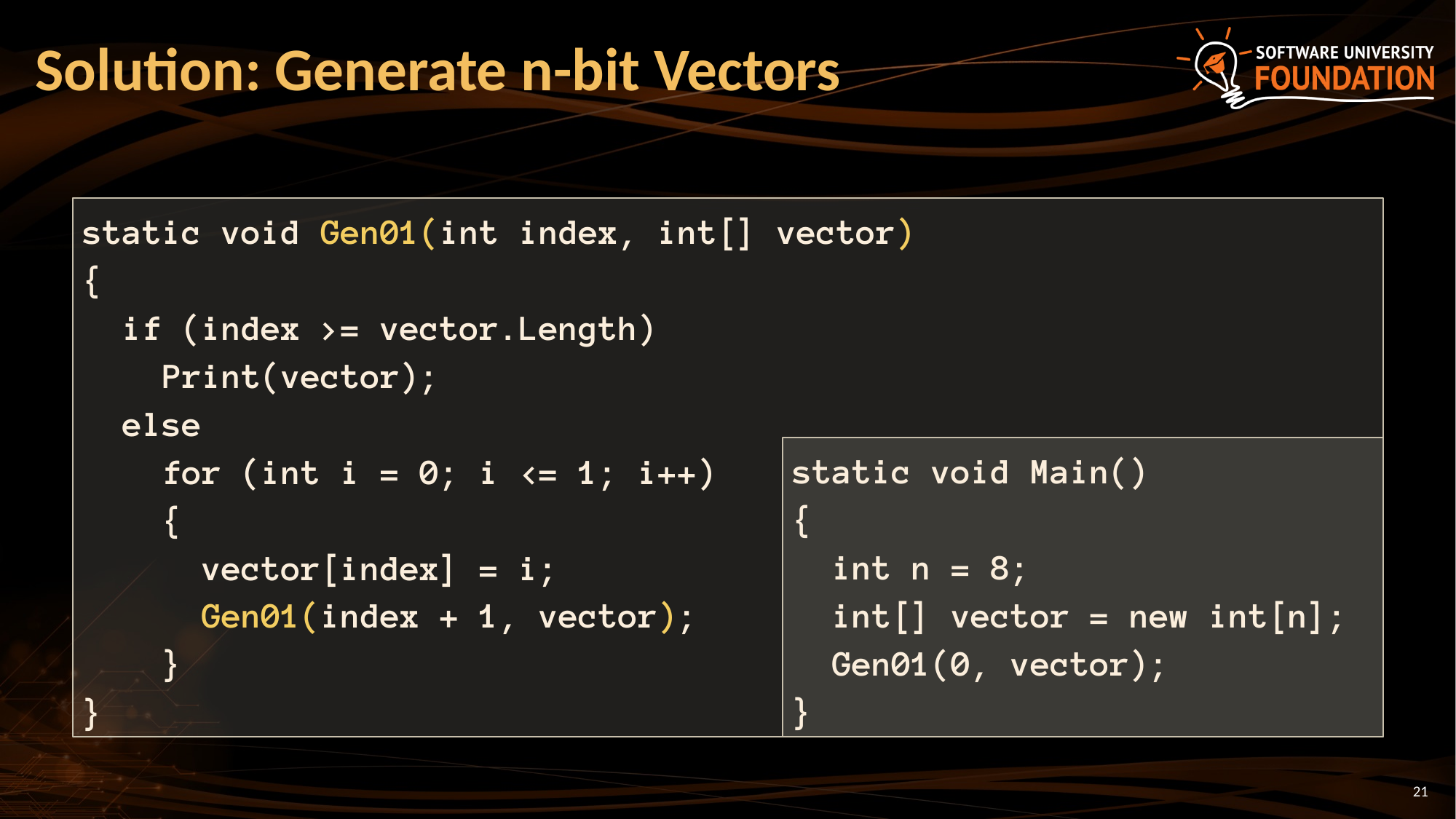

# Solution: Generate n-bit Vectors
static void Gen01(int index, int[] vector)
{
  if (index >= vector.Length)
    Print(vector);
  else
    for (int i = 0; i <= 1; i++)
    {
      vector[index] = i;
      Gen01(index + 1, vector);
    }
}
static void Main()
{
  int n = 8;
  int[] vector = new int[n];
  Gen01(0, vector);
}
21